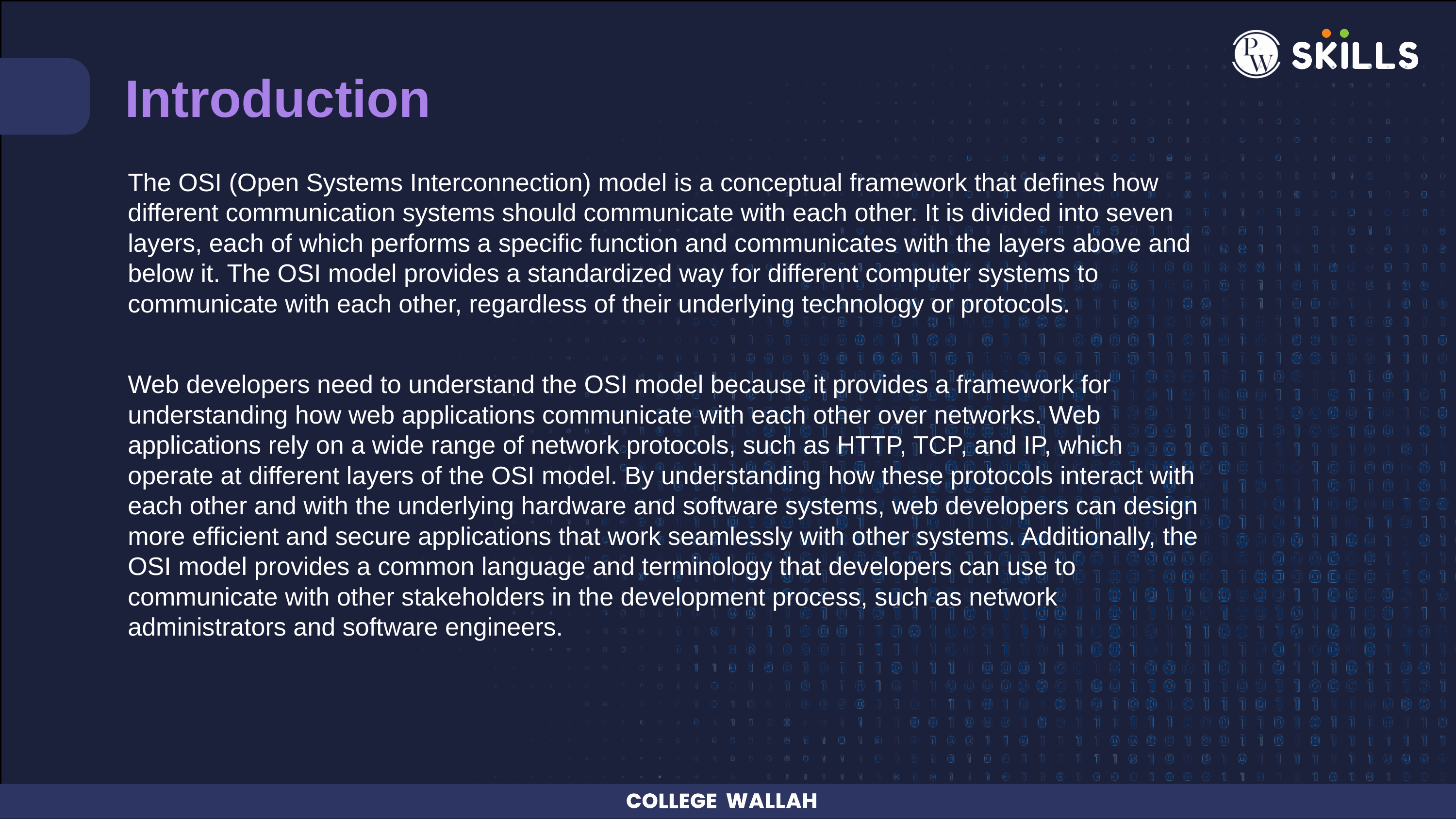

Introduction
The OSI (Open Systems Interconnection) model is a conceptual framework that defines how different communication systems should communicate with each other. It is divided into seven layers, each of which performs a specific function and communicates with the layers above and below it. The OSI model provides a standardized way for different computer systems to communicate with each other, regardless of their underlying technology or protocols.

Web developers need to understand the OSI model because it provides a framework for understanding how web applications communicate with each other over networks. Web applications rely on a wide range of network protocols, such as HTTP, TCP, and IP, which operate at different layers of the OSI model. By understanding how these protocols interact with each other and with the underlying hardware and software systems, web developers can design more efficient and secure applications that work seamlessly with other systems. Additionally, the OSI model provides a common language and terminology that developers can use to communicate with other stakeholders in the development process, such as network administrators and software engineers.